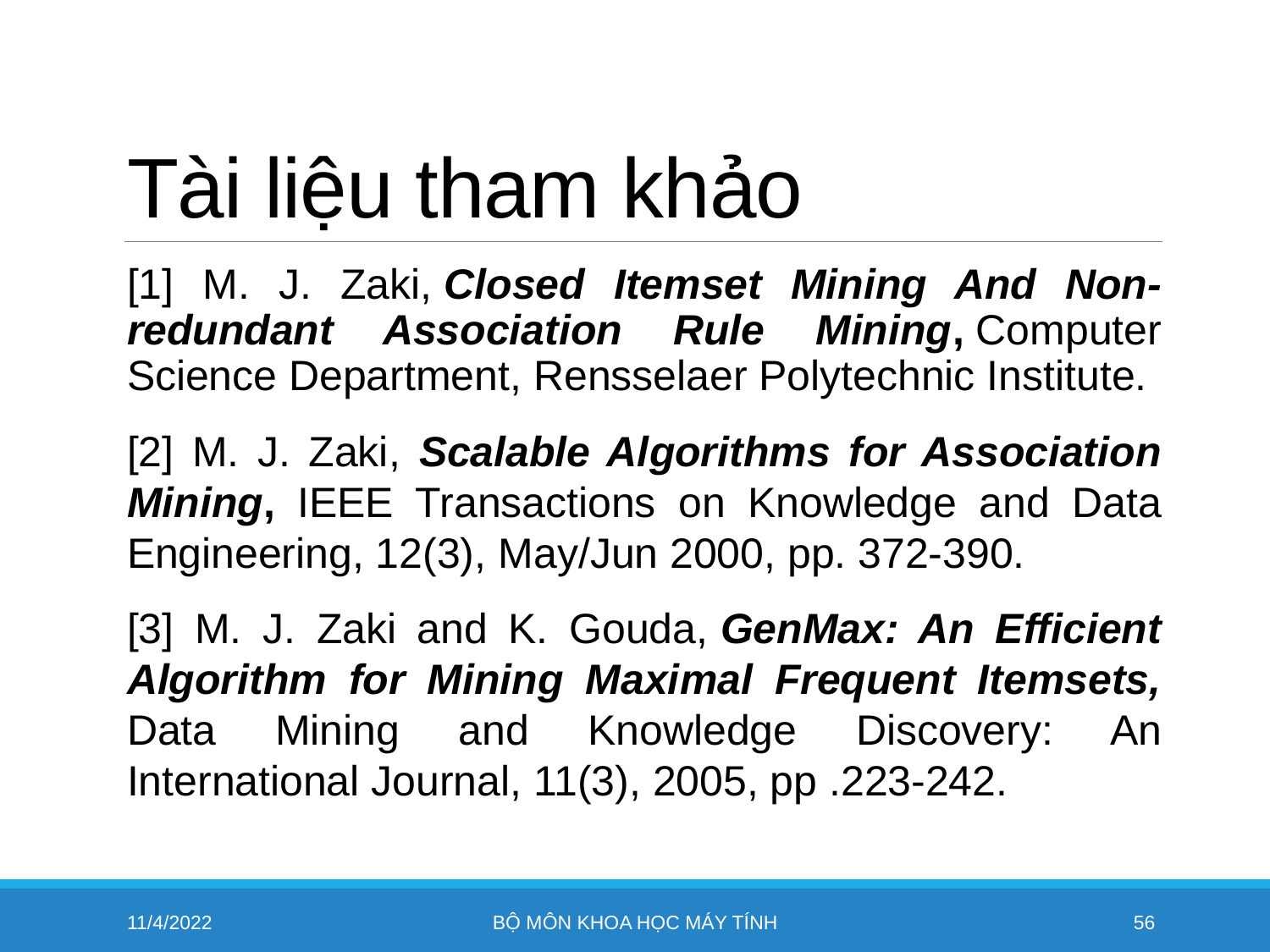

# Tài liệu tham khảo
[1] M. J. Zaki, Closed Itemset Mining And Non-redundant Association Rule Mining, Computer Science Department, Rensselaer Polytechnic Institute.
[2] M. J. Zaki, Scalable Algorithms for Association Mining, IEEE Transactions on Knowledge and Data Engineering, 12(3), May/Jun 2000, pp. 372-390.
[3] M. J. Zaki and K. Gouda, GenMax: An Efficient Algorithm for Mining Maximal Frequent Itemsets, Data Mining and Knowledge Discovery: An International Journal, 11(3), 2005, pp .223-242.

11/4/2022
Bộ môn khoa học máy tính
56